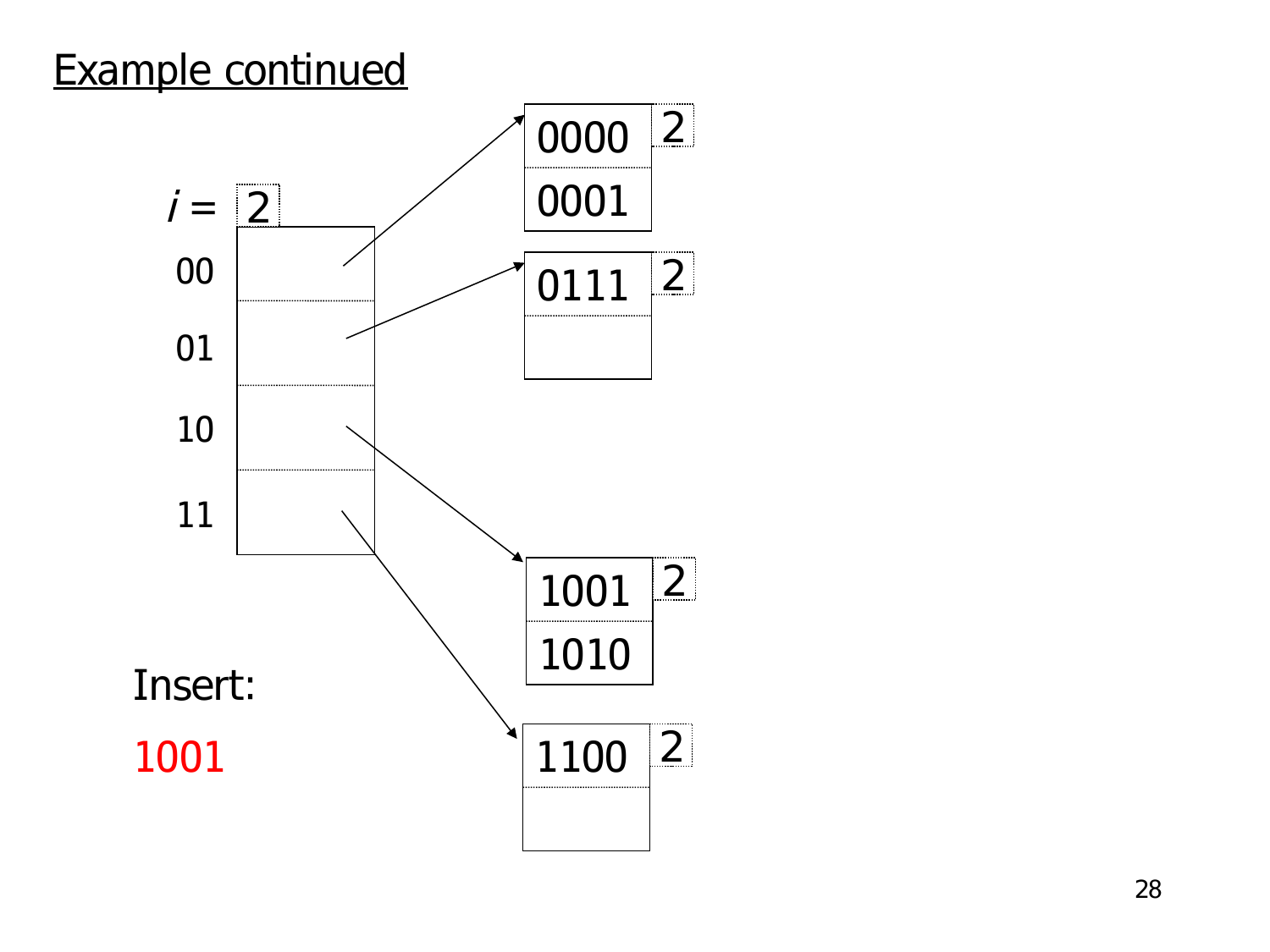

Example continued

0000
2

0001
i =
2

00
01
10
11

0111
2

1001
2

1010
Insert:
1001

1100
2

28